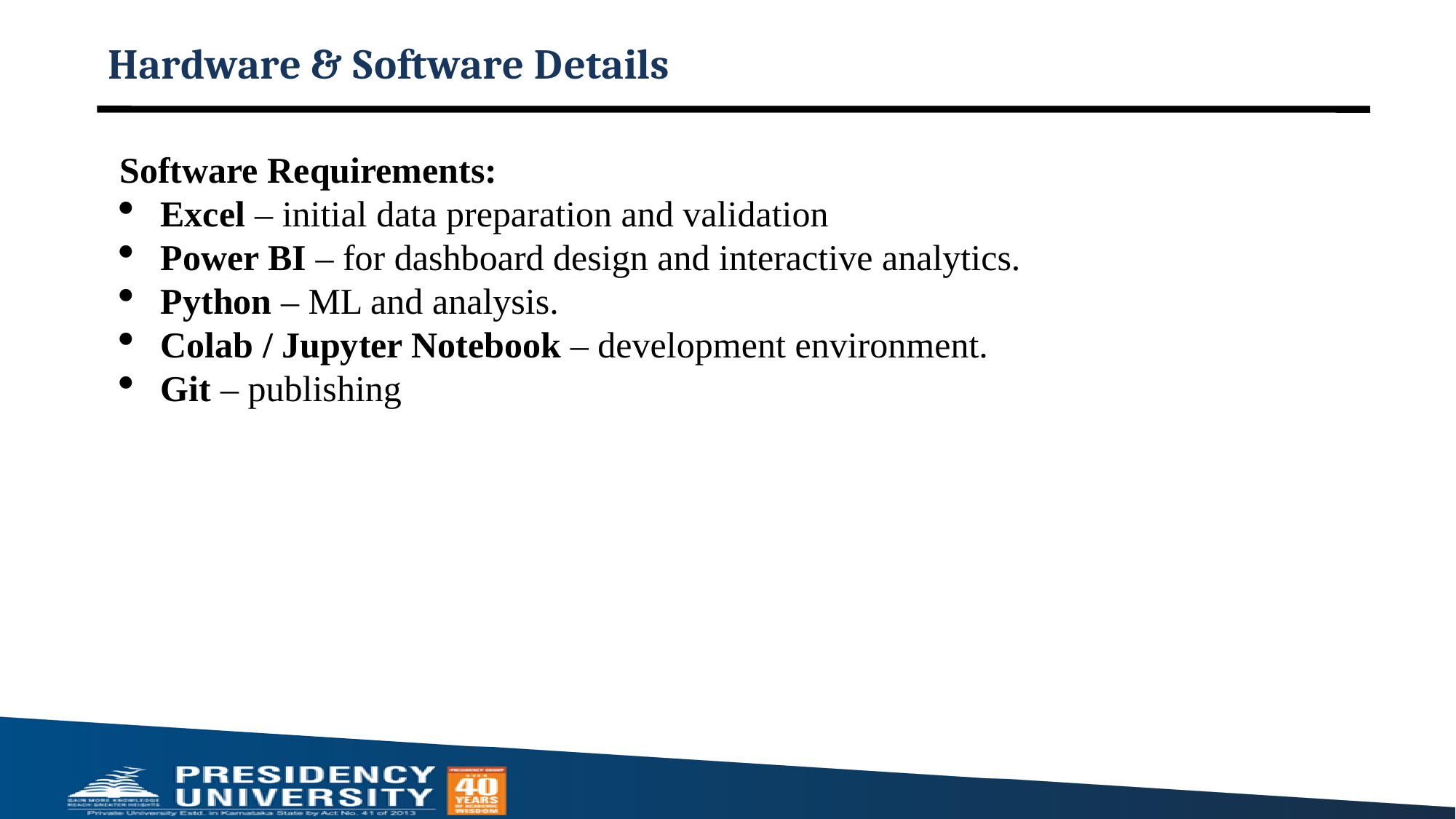

Hardware & Software Details
Software Requirements:
Excel – initial data preparation and validation
Power BI – for dashboard design and interactive analytics.
Python – ML and analysis.
Colab / Jupyter Notebook – development environment.
Git – publishing